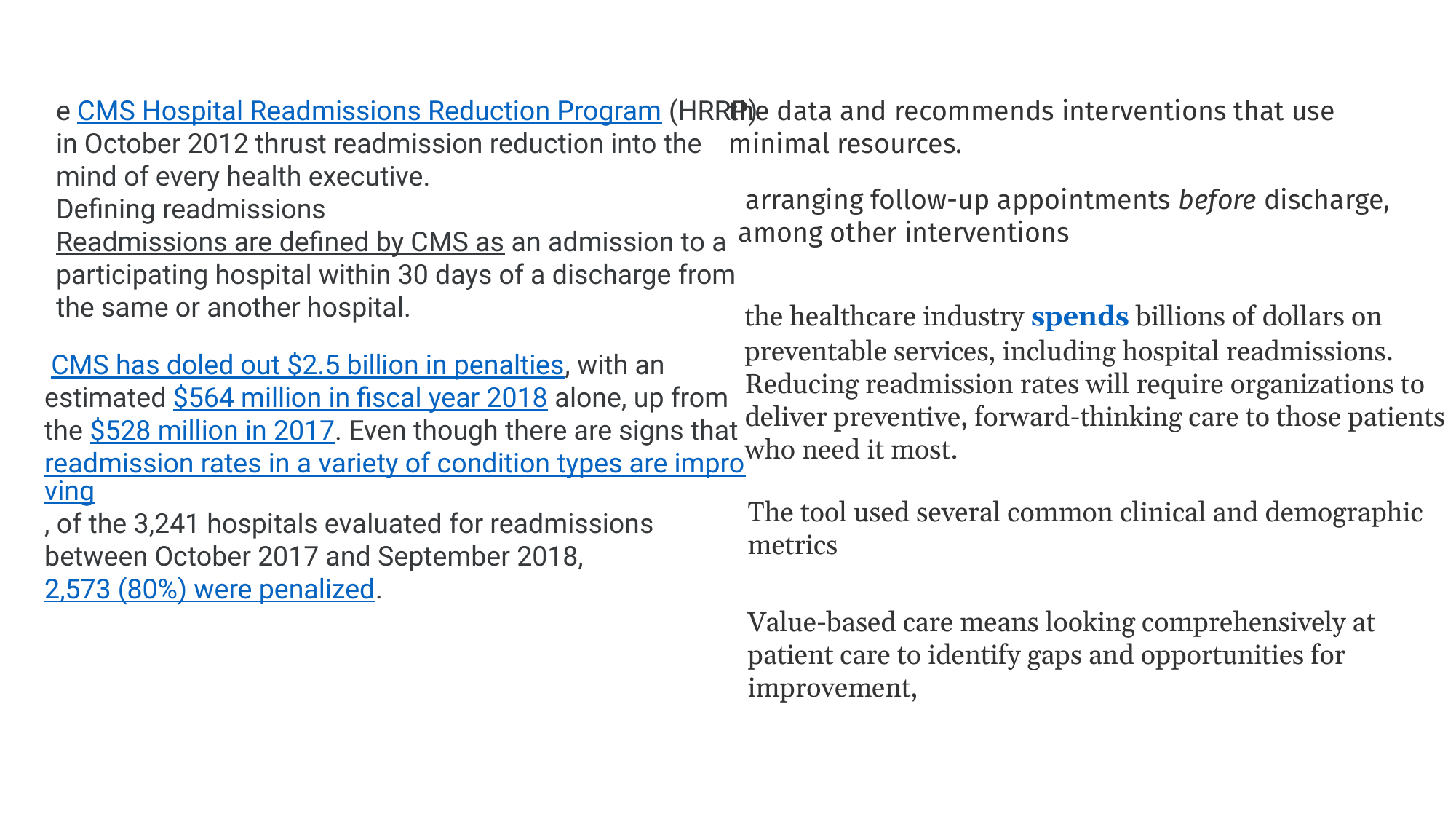

e CMS Hospital Readmissions Reduction Program (HRRP) in October 2012 thrust readmission reduction into the mind of every health executive.
Defining readmissions
Readmissions are defined by CMS as an admission to a participating hospital within 30 days of a discharge from the same or another hospital.
the data and recommends interventions that use minimal resources.
 arranging follow-up appointments before discharge, among other interventions
the healthcare industry spends billions of dollars on preventable services, including hospital readmissions. Reducing readmission rates will require organizations to deliver preventive, forward-thinking care to those patients who need it most.
 CMS has doled out $2.5 billion in penalties, with an estimated $564 million in fiscal year 2018 alone, up from the $528 million in 2017. Even though there are signs that readmission rates in a variety of condition types are improving, of the 3,241 hospitals evaluated for readmissions between October 2017 and September 2018, 2,573 (80%) were penalized.
The tool used several common clinical and demographic metrics
Value-based care means looking comprehensively at patient care to identify gaps and opportunities for improvement,